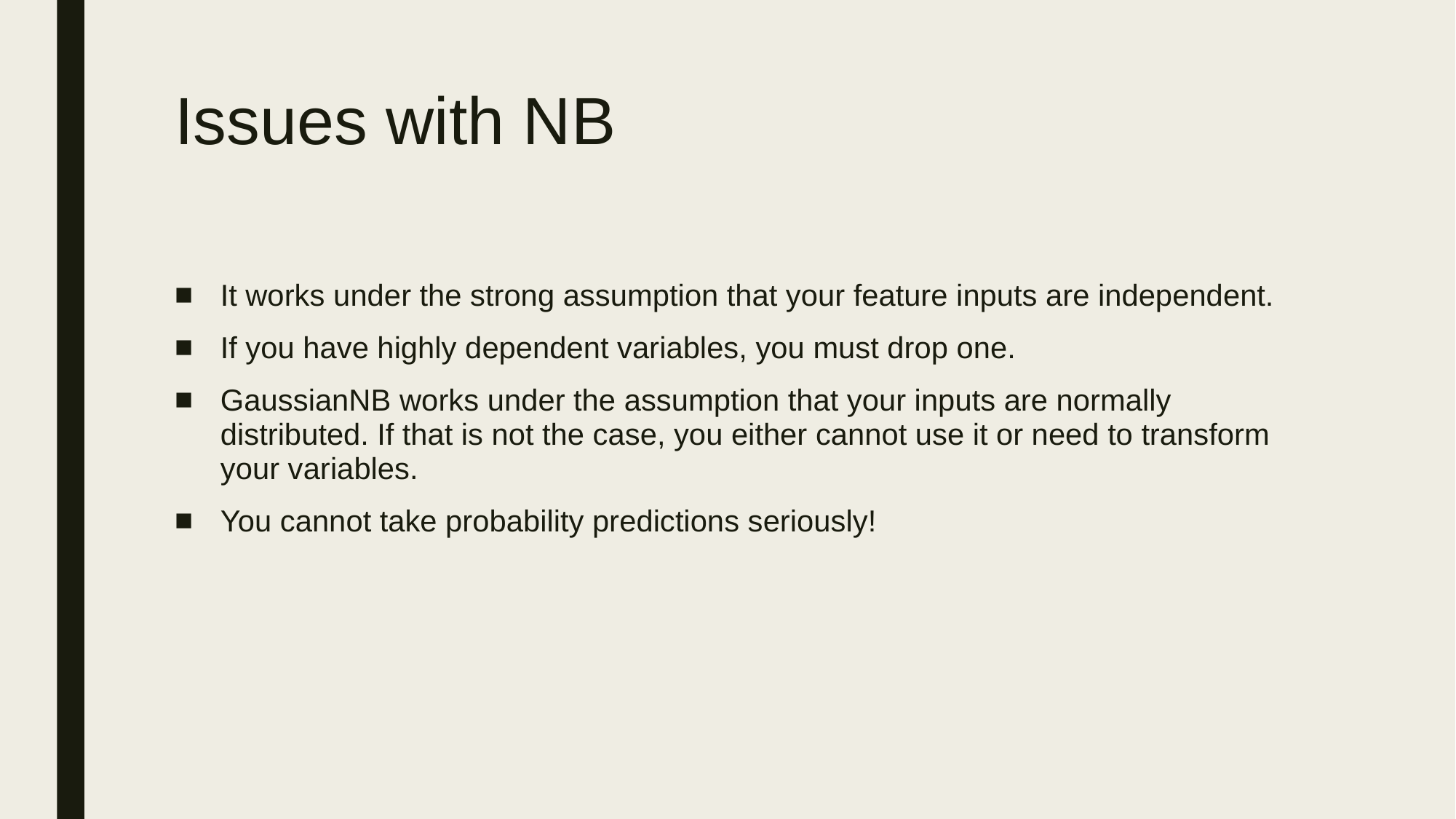

# Issues with NB
It works under the strong assumption that your feature inputs are independent.
If you have highly dependent variables, you must drop one.
GaussianNB works under the assumption that your inputs are normally distributed. If that is not the case, you either cannot use it or need to transform your variables.
You cannot take probability predictions seriously!